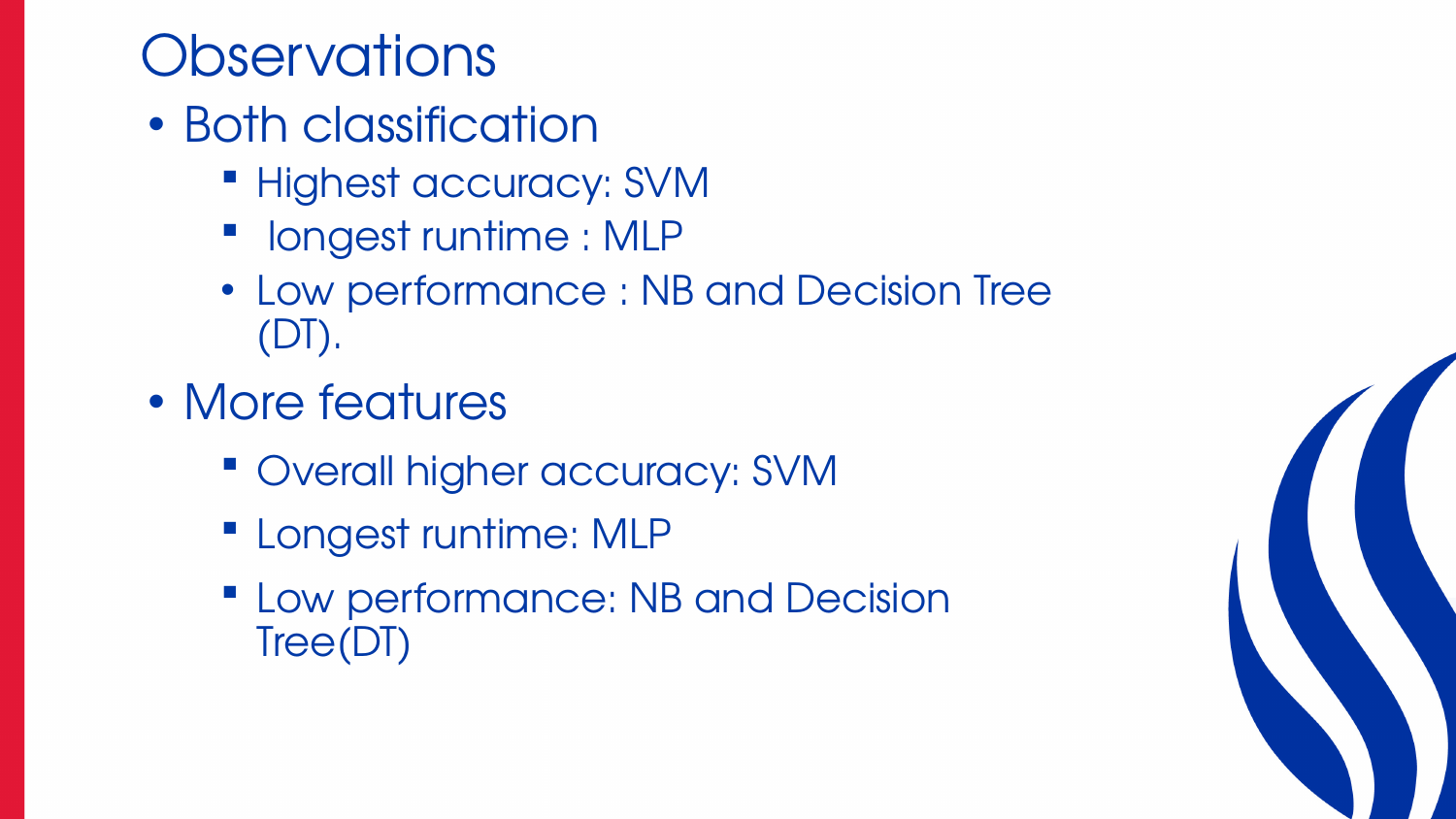

# Observations
Both classification
Highest accuracy: SVM
 longest runtime : MLP
Low performance : NB and Decision Tree (DT).
More features
Overall higher accuracy: SVM
Longest runtime: MLP
Low performance: NB and Decision Tree(DT)